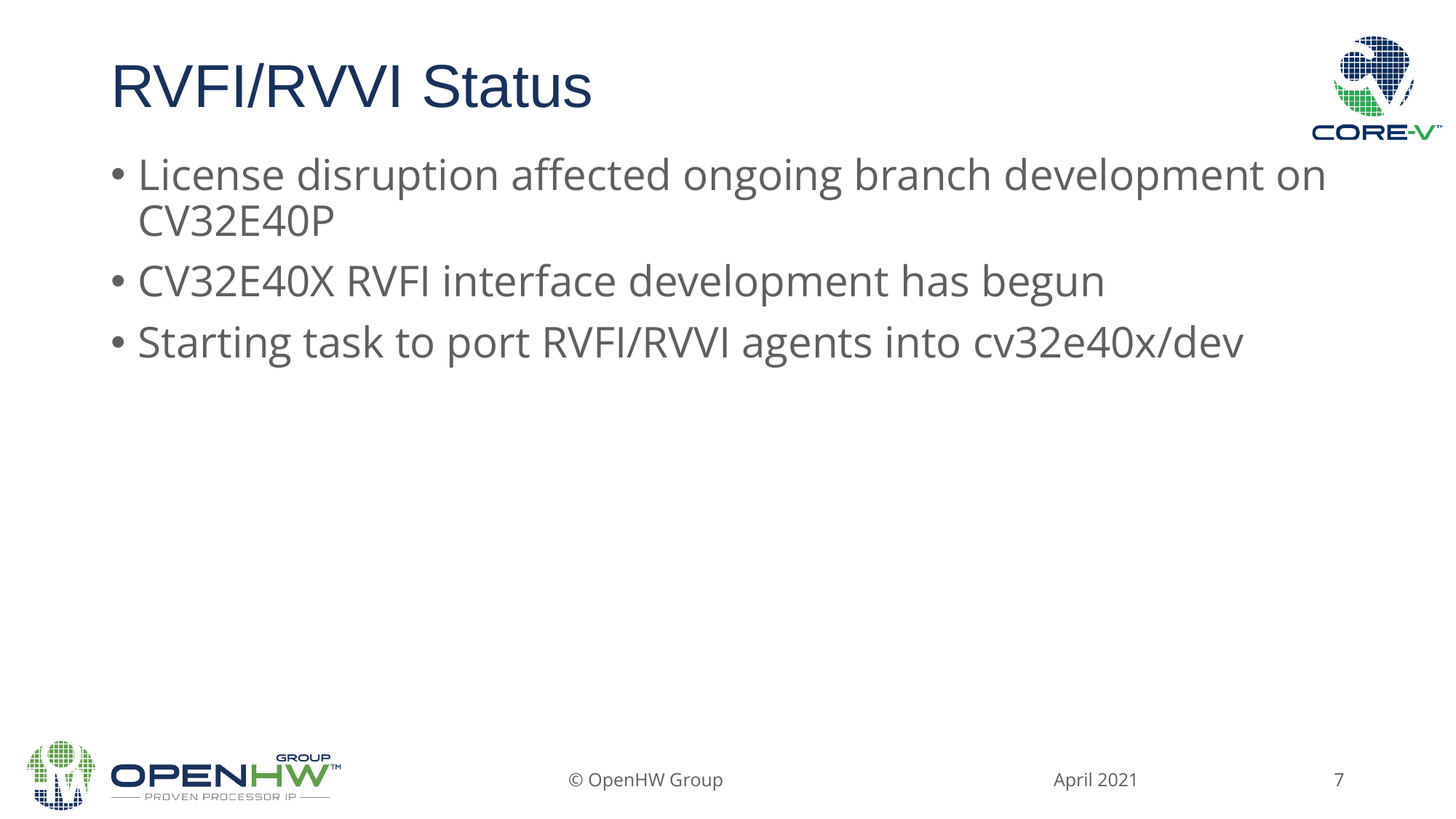

# RVFI/RVVI Status
License disruption affected ongoing branch development on CV32E40P
CV32E40X RVFI interface development has begun
Starting task to port RVFI/RVVI agents into cv32e40x/dev
April 2021
© OpenHW Group
7